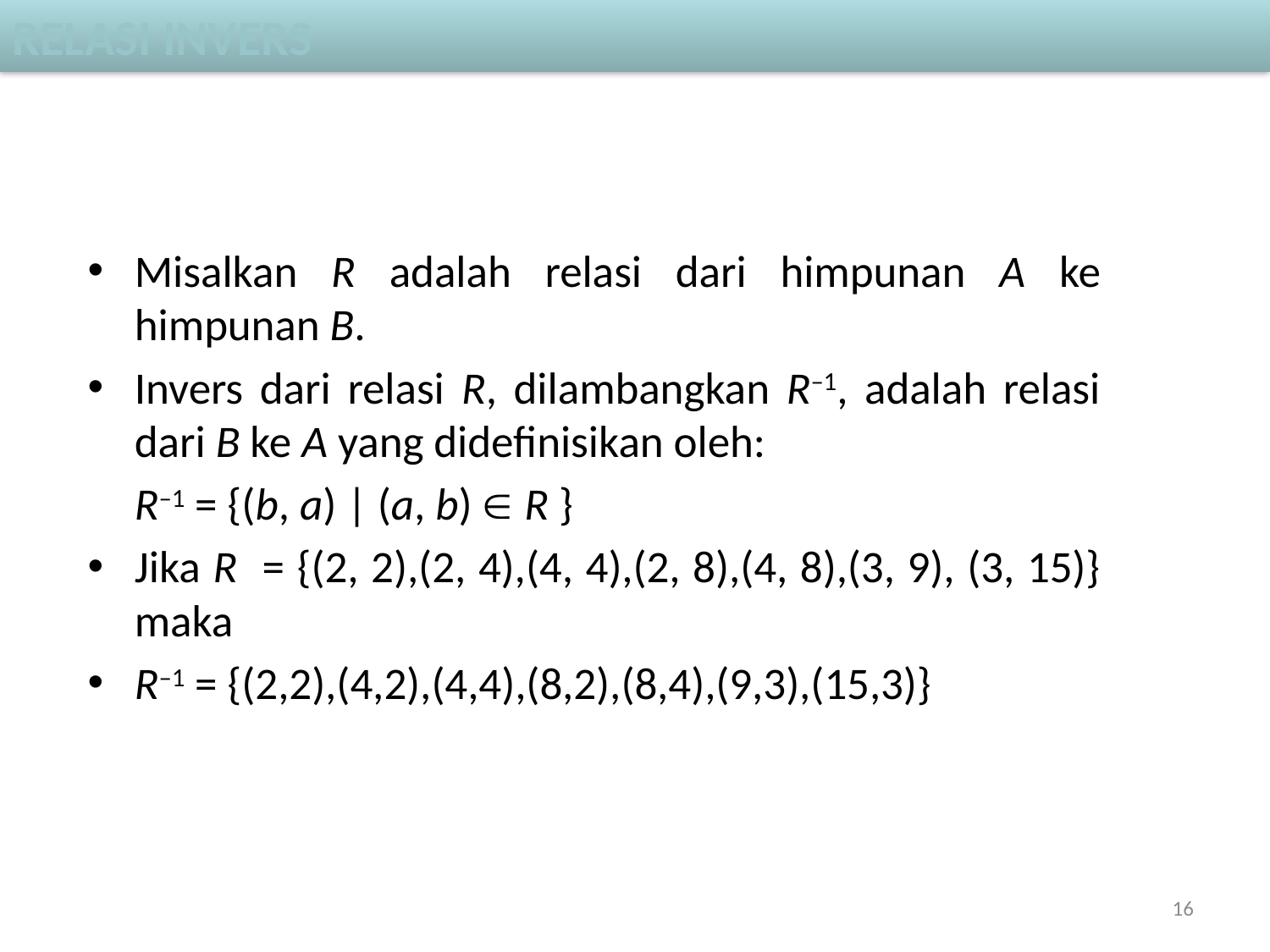

RELASI INVERS
Misalkan R adalah relasi dari himpunan A ke himpunan B.
Invers dari relasi R, dilambangkan R–1, adalah relasi dari B ke A yang didefinisikan oleh:
			R–1 = {(b, a) | (a, b) ∈ R }
Jika R  = {(2, 2),(2, 4),(4, 4),(2, 8),(4, 8),(3, 9), (3, 15)} maka
R–1 = {(2,2),(4,2),(4,4),(8,2),(8,4),(9,3),(15,3)}

16